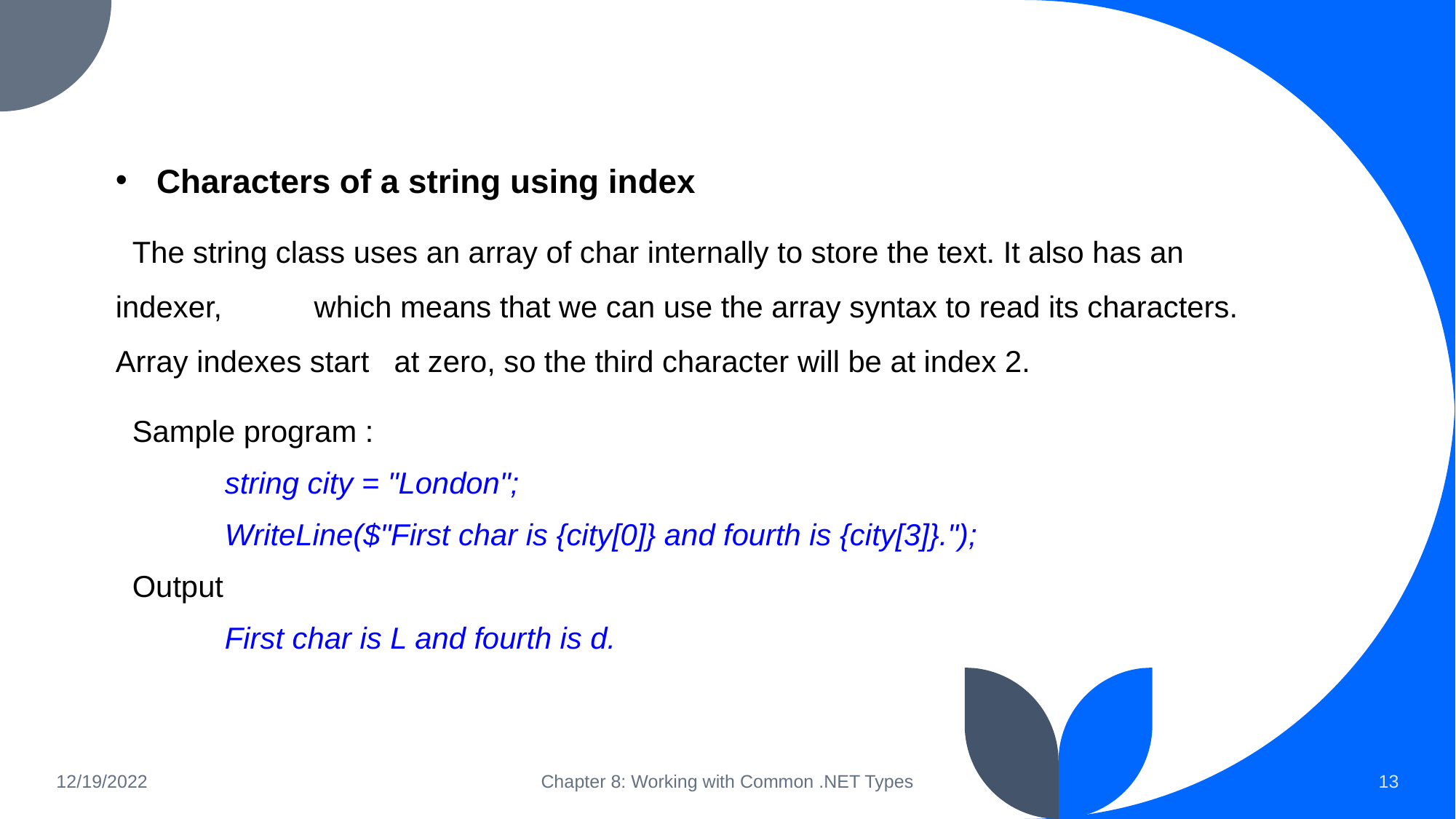

Characters of a string using index
  The string class uses an array of char internally to store the text. It also has an indexer,           which means that we can use the array syntax to read its characters. Array indexes start   at zero, so the third character will be at index 2.
  Sample program :
	string city = "London";
	WriteLine($"First char is {city[0]} and fourth is {city[3]}.");
  Output
	First char is L and fourth is d.
12/19/2022
Chapter 8: Working with Common .NET Types
13